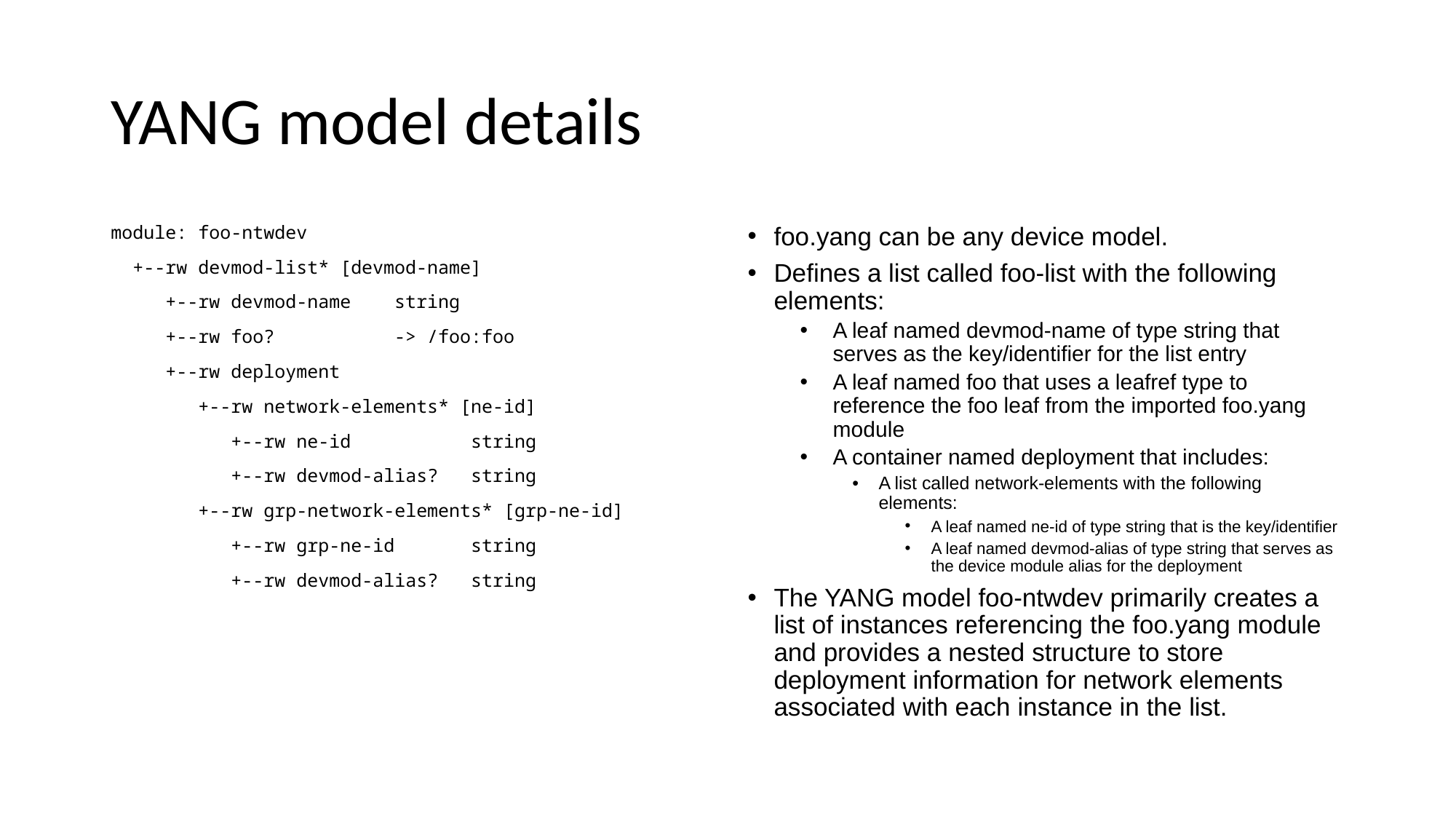

# YANG model details
module: foo-ntwdev
  +--rw devmod-list* [devmod-name]
     +--rw devmod-name    string
     +--rw foo?           -> /foo:foo
     +--rw deployment
        +--rw network-elements* [ne-id]
           +--rw ne-id           string
           +--rw devmod-alias?   string
        +--rw grp-network-elements* [grp-ne-id]
           +--rw grp-ne-id       string
           +--rw devmod-alias?   string
foo.yang can be any device model.
Defines a list called foo-list with the following elements:
A leaf named devmod-name of type string that serves as the key/identifier for the list entry
A leaf named foo that uses a leafref type to reference the foo leaf from the imported foo.yang module
A container named deployment that includes:
A list called network-elements with the following elements:
A leaf named ne-id of type string that is the key/identifier
A leaf named devmod-alias of type string that serves as the device module alias for the deployment
The YANG model foo-ntwdev primarily creates a list of instances referencing the foo.yang module and provides a nested structure to store deployment information for network elements associated with each instance in the list.